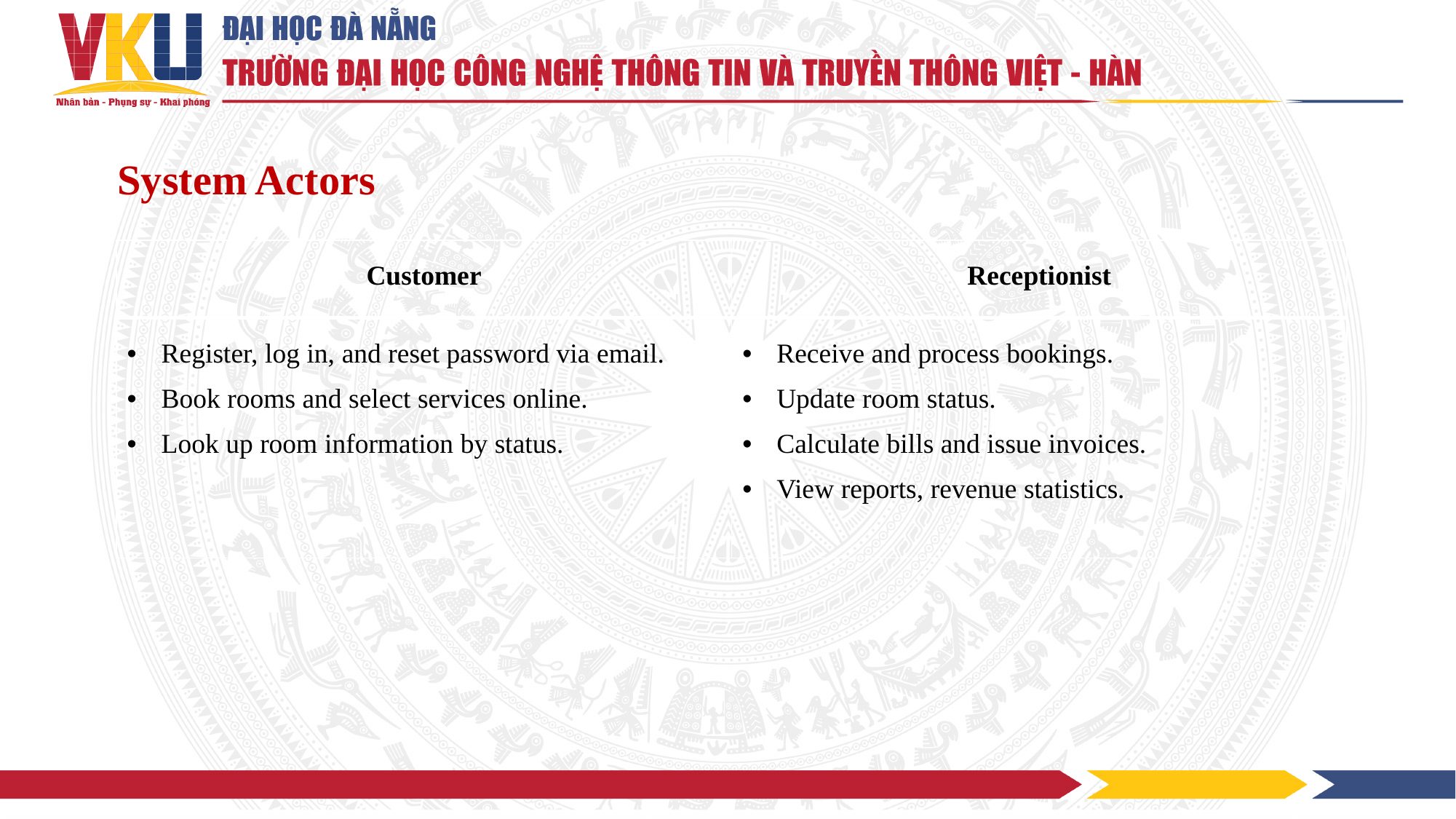

System Actors
| Customer | Receptionist |
| --- | --- |
| Register, log in, and reset password via email. Book rooms and select services online. Look up room information by status. | Receive and process bookings. Update room status. Calculate bills and issue invoices. View reports, revenue statistics. |
9